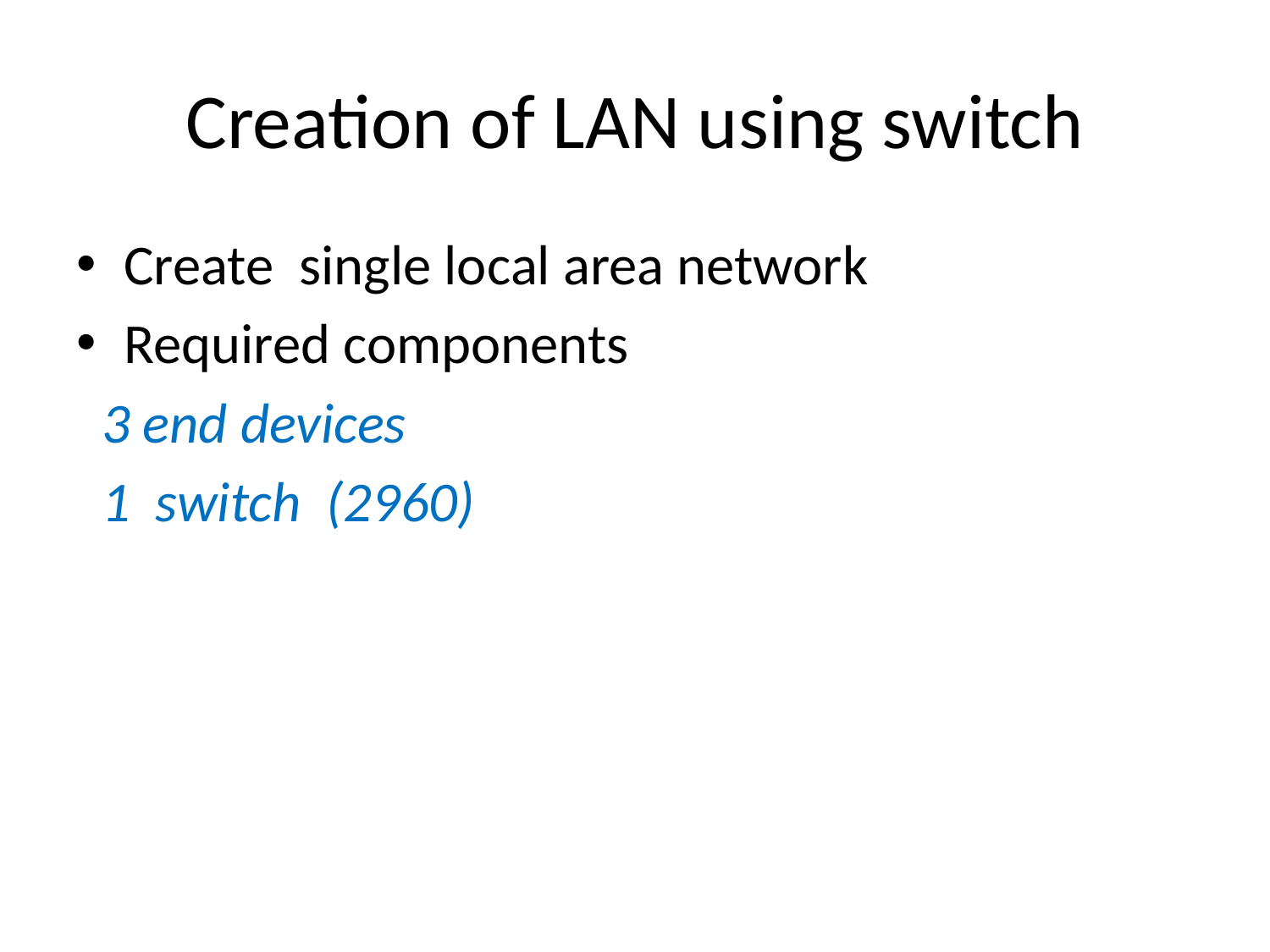

# Creation of LAN using switch
Create  single local area network
Required components
  3 end devices
  1  switch  (2960)